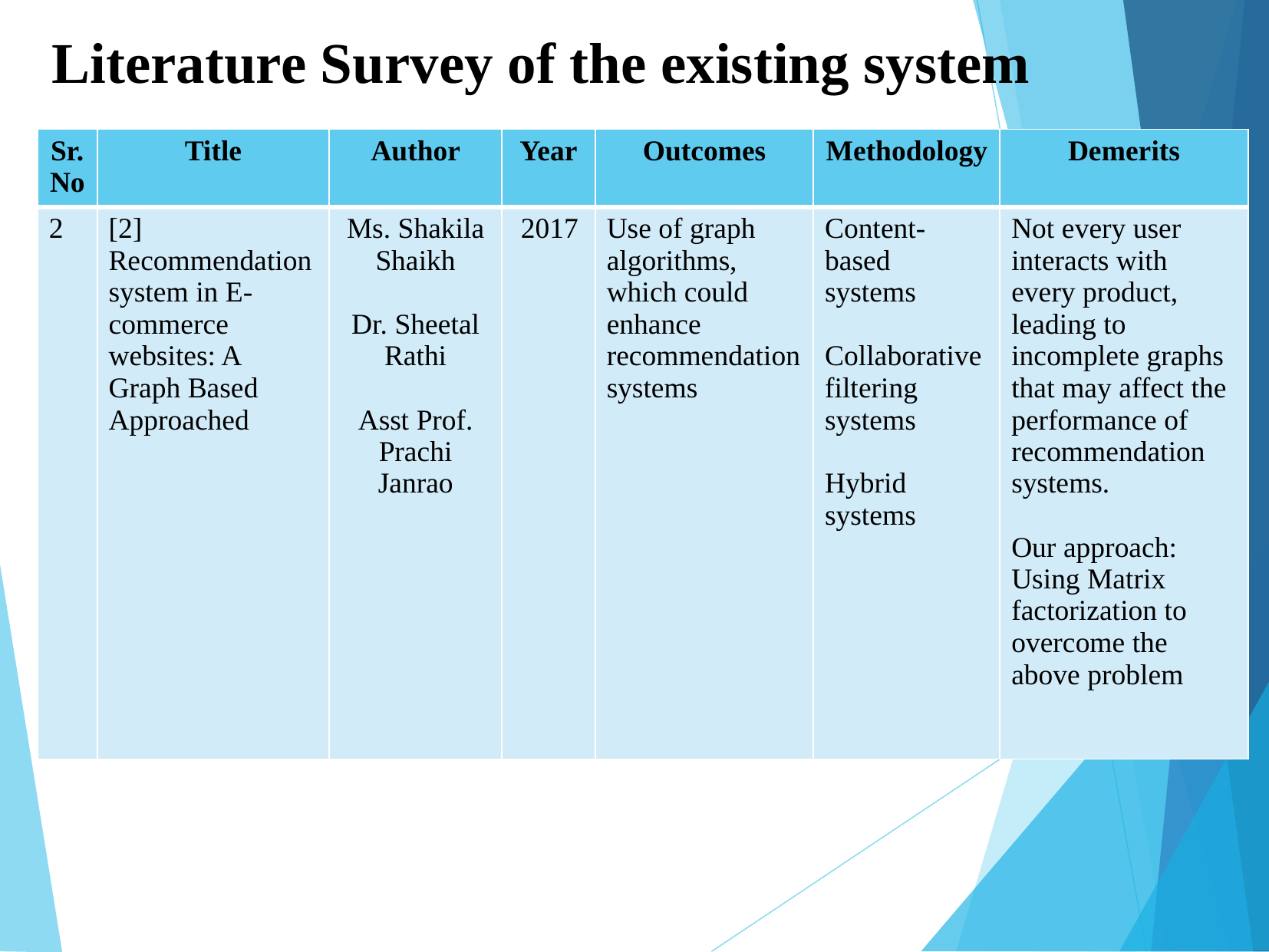

Literature Survey of the existing system
| Sr. No | Title | Author | Year | Outcomes | Methodology | Demerits |
| --- | --- | --- | --- | --- | --- | --- |
| 2 | [2] Recommendation system in E-commerce websites: A Graph Based Approached | Ms. Shakila Shaikh Dr. Sheetal Rathi Asst Prof. Prachi Janrao | 2017 | Use of graph algorithms, which could enhance recommendation systems | Content-based systems Collaborative filtering systems Hybrid systems | Not every user interacts with every product, leading to incomplete graphs that may affect the performance of recommendation systems. Our approach: Using Matrix factorization to overcome the above problem |